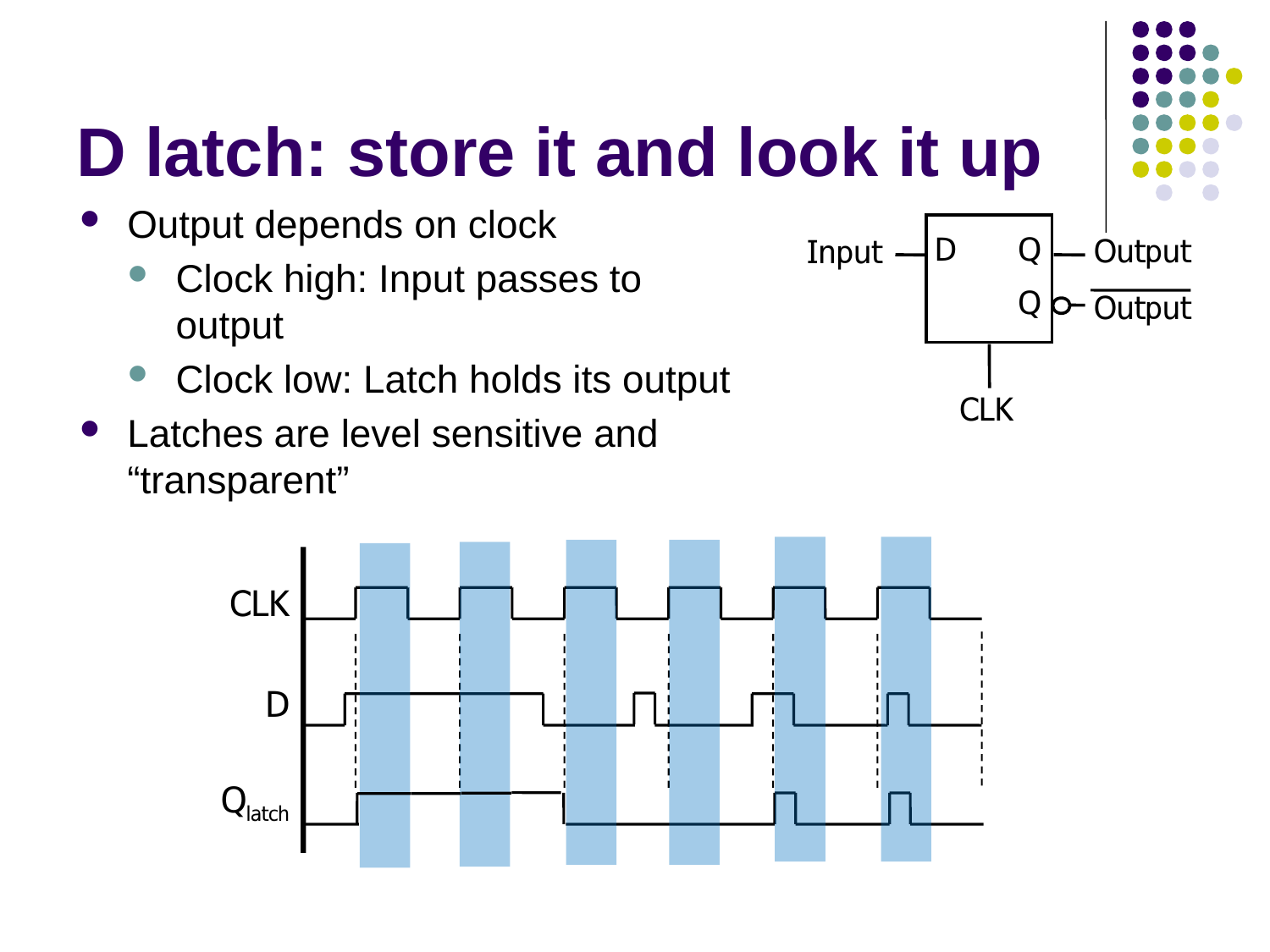

# D latch: store it and look it up
Output depends on clock
Clock high: Input passes to output
Clock low: Latch holds its output
Latches are level sensitive and “transparent”

D
Q

Q

CLK
Output
Input

Output

CLK

D

Qlatch